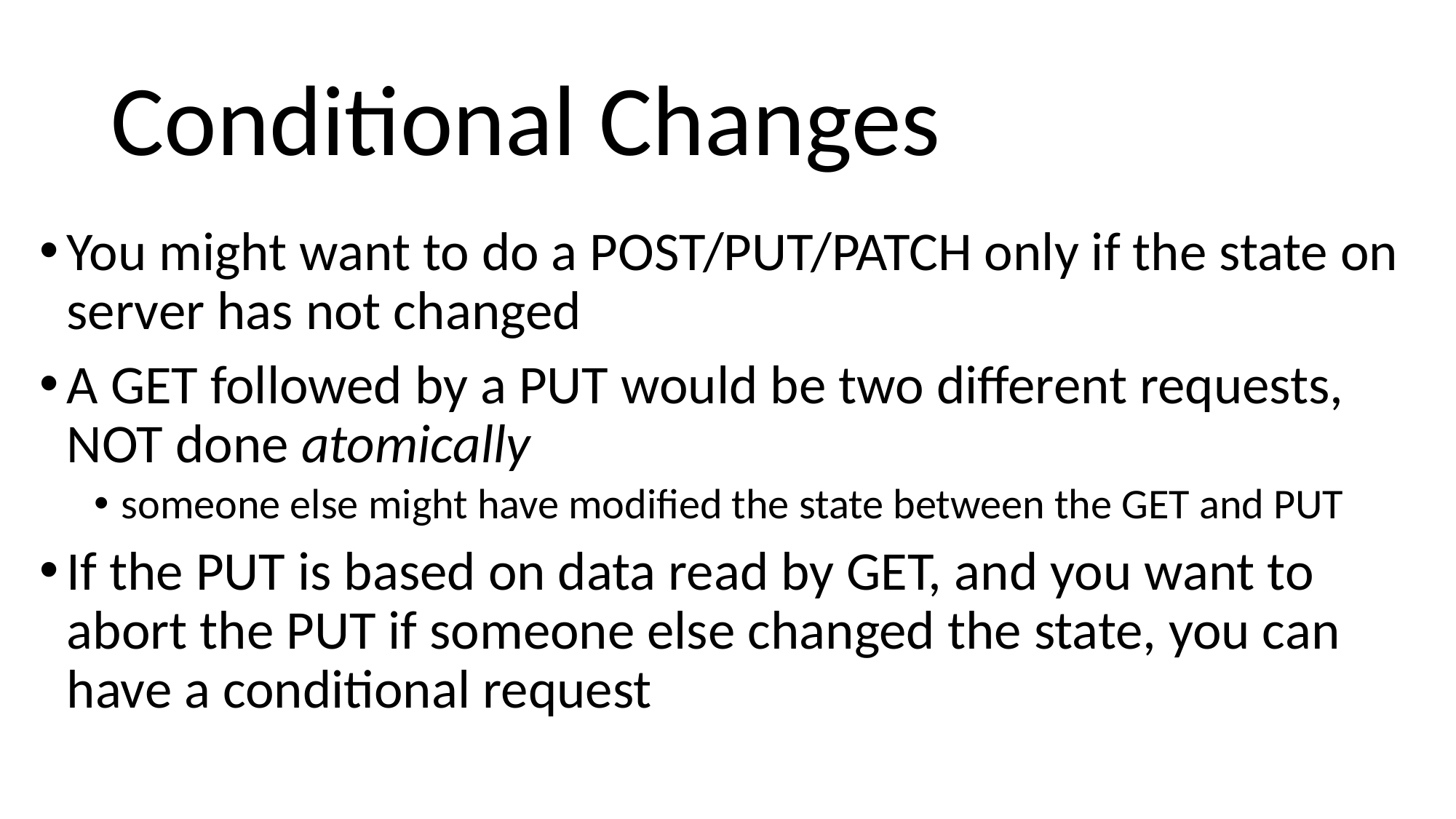

# Conditional Changes
You might want to do a POST/PUT/PATCH only if the state on server has not changed
A GET followed by a PUT would be two different requests, NOT done atomically
someone else might have modified the state between the GET and PUT
If the PUT is based on data read by GET, and you want to abort the PUT if someone else changed the state, you can have a conditional request